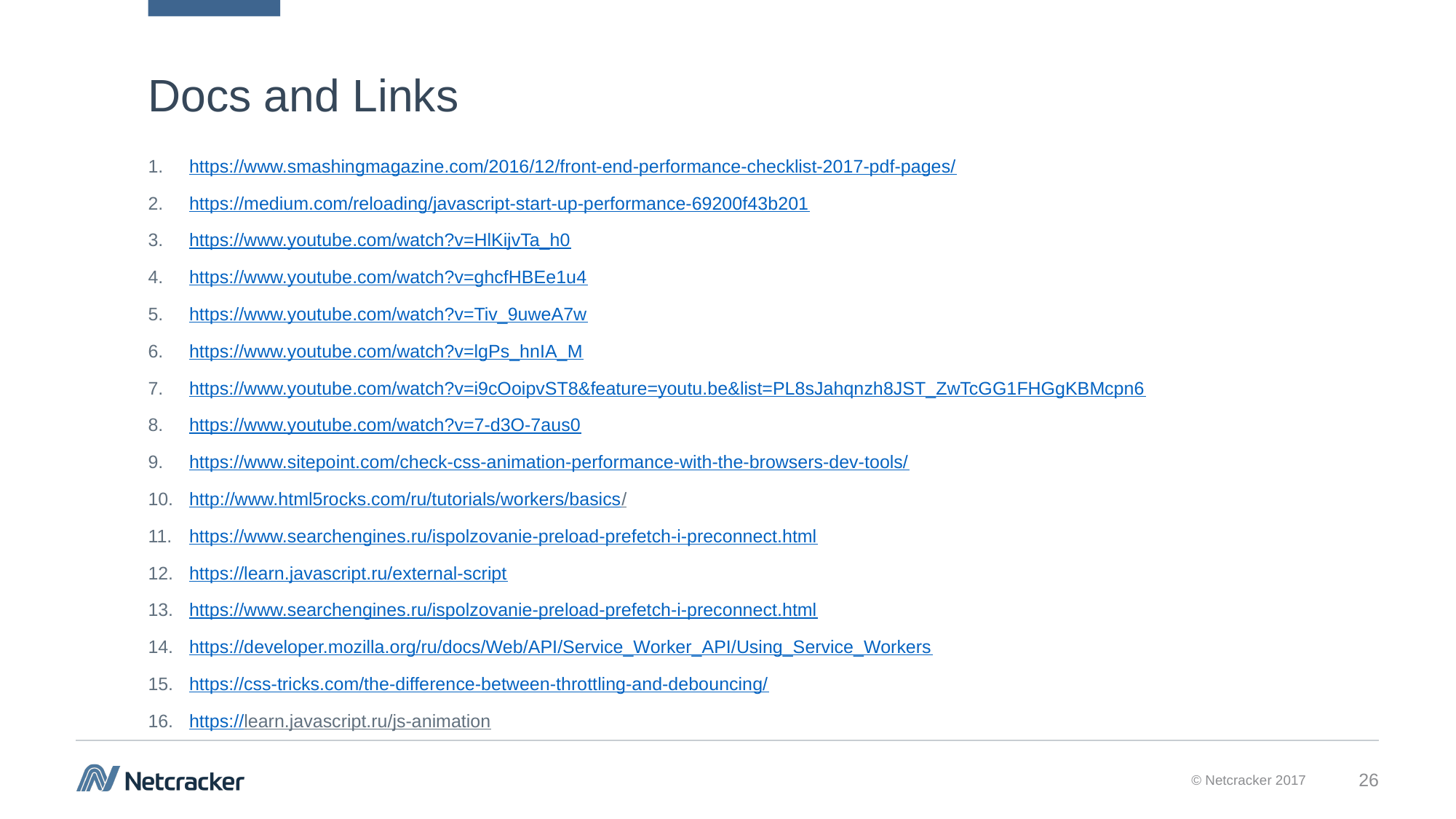

# Docs and Links
https://www.smashingmagazine.com/2016/12/front-end-performance-checklist-2017-pdf-pages/
https://medium.com/reloading/javascript-start-up-performance-69200f43b201
https://www.youtube.com/watch?v=HlKijvTa_h0
https://www.youtube.com/watch?v=ghcfHBEe1u4
https://www.youtube.com/watch?v=Tiv_9uweA7w
https://www.youtube.com/watch?v=lgPs_hnIA_M
https://www.youtube.com/watch?v=i9cOoipvST8&feature=youtu.be&list=PL8sJahqnzh8JST_ZwTcGG1FHGgKBMcpn6
https://www.youtube.com/watch?v=7-d3O-7aus0
https://www.sitepoint.com/check-css-animation-performance-with-the-browsers-dev-tools/
http://www.html5rocks.com/ru/tutorials/workers/basics/
https://www.searchengines.ru/ispolzovanie-preload-prefetch-i-preconnect.html
https://learn.javascript.ru/external-script
https://www.searchengines.ru/ispolzovanie-preload-prefetch-i-preconnect.html
https://developer.mozilla.org/ru/docs/Web/API/Service_Worker_API/Using_Service_Workers
https://css-tricks.com/the-difference-between-throttling-and-debouncing/
https://learn.javascript.ru/js-animation